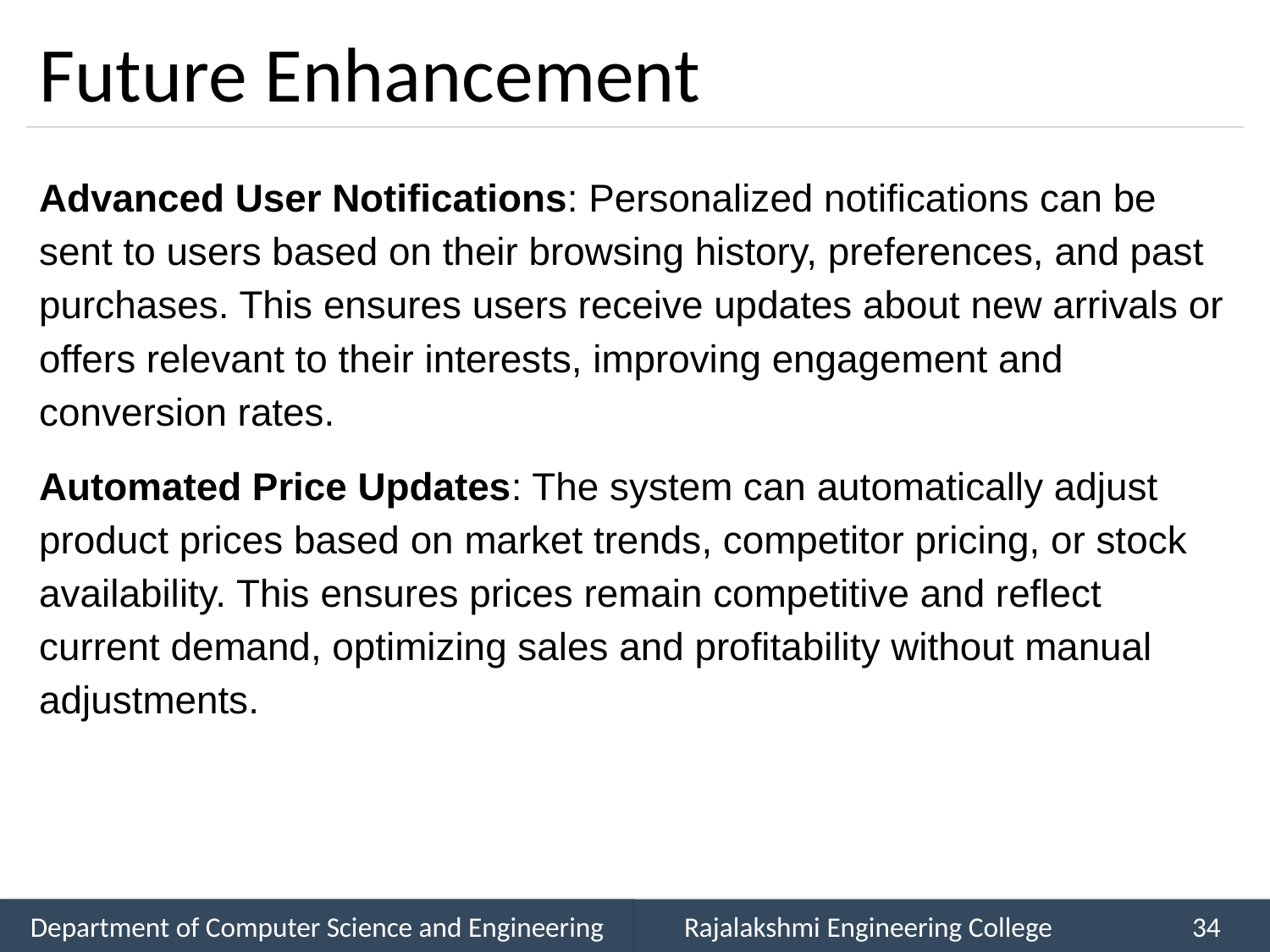

# Future Enhancement
Advanced User Notifications: Personalized notifications can be sent to users based on their browsing history, preferences, and past purchases. This ensures users receive updates about new arrivals or offers relevant to their interests, improving engagement and conversion rates.
Automated Price Updates: The system can automatically adjust product prices based on market trends, competitor pricing, or stock availability. This ensures prices remain competitive and reflect current demand, optimizing sales and profitability without manual adjustments.